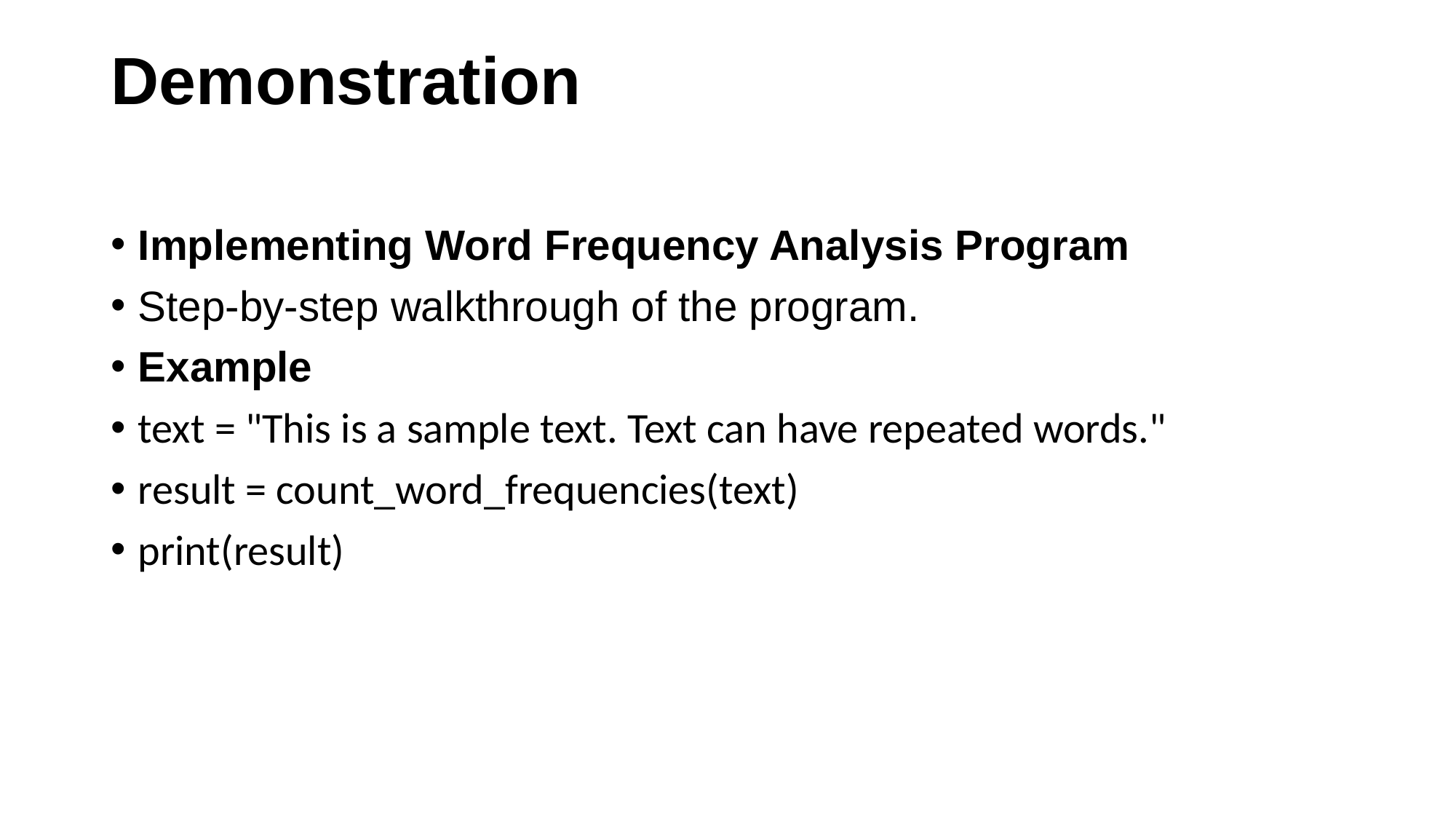

# Demonstration
Implementing Word Frequency Analysis Program
Step-by-step walkthrough of the program.
Example
text = "This is a sample text. Text can have repeated words."
result = count_word_frequencies(text)
print(result)